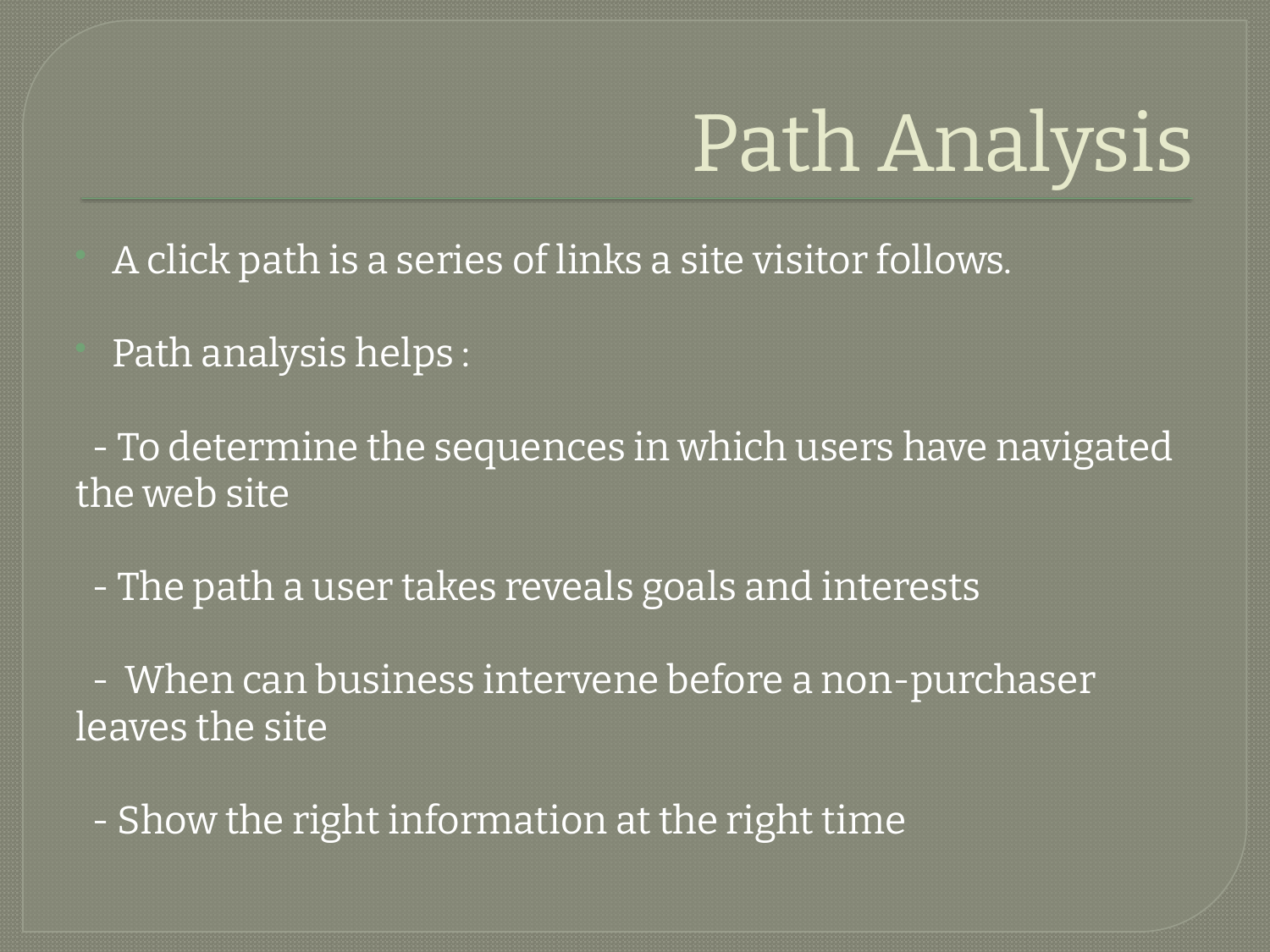

# Path Analysis
A click path is a series of links a site visitor follows.

Path analysis helps :

  - To determine the sequences in which users have navigated the web site

  - The path a user takes reveals goals and interests

  -  When can business intervene before a non-purchaser leaves the site

  - Show the right information at the right time